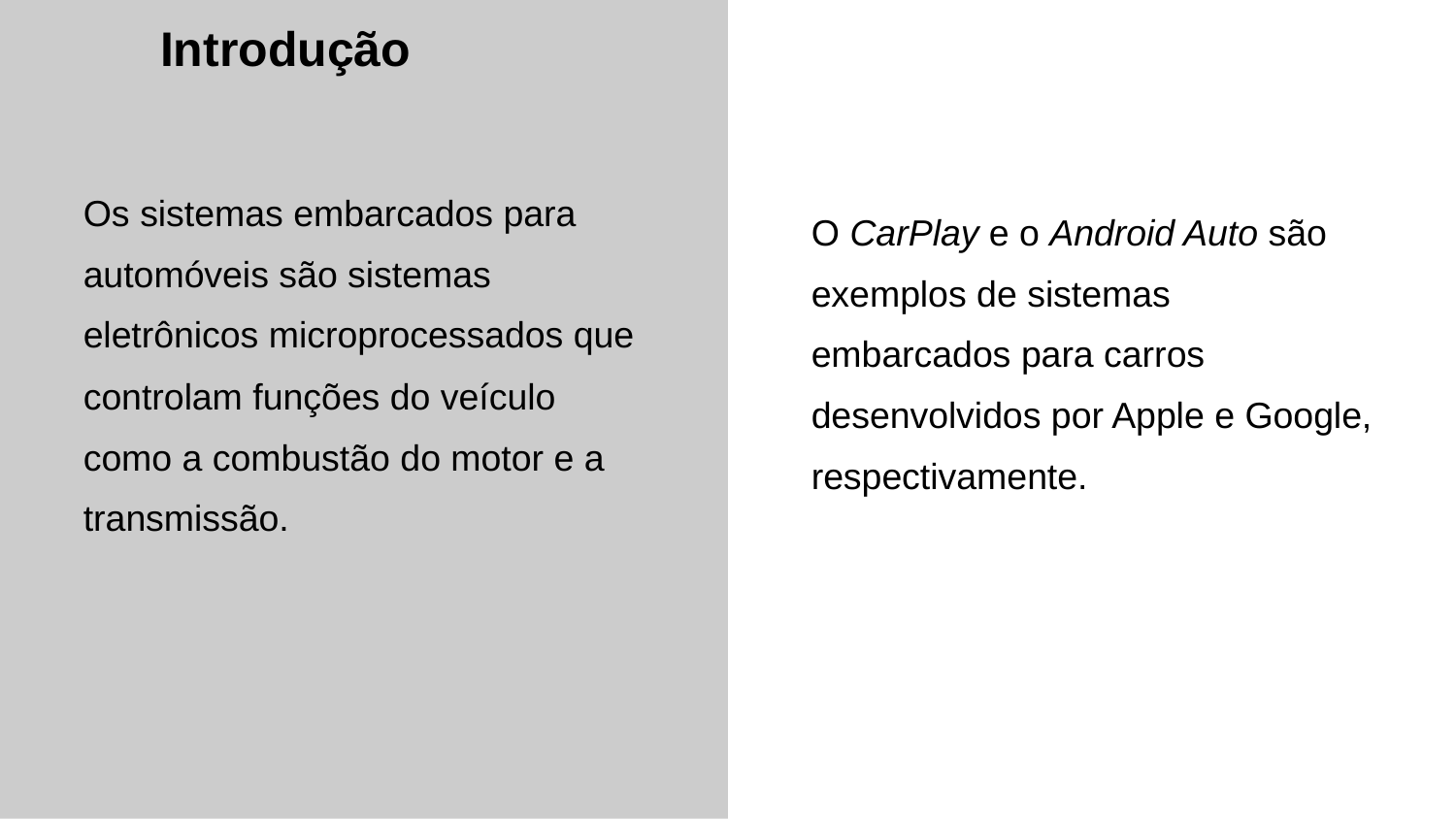

Introdução

Os sistemas embarcados para automóveis são sistemas eletrônicos microprocessados que controlam funções do veículo como a combustão do motor e a transmissão.

O CarPlay e o Android Auto são exemplos de sistemas embarcados para carros desenvolvidos por Apple e Google, respectivamente.